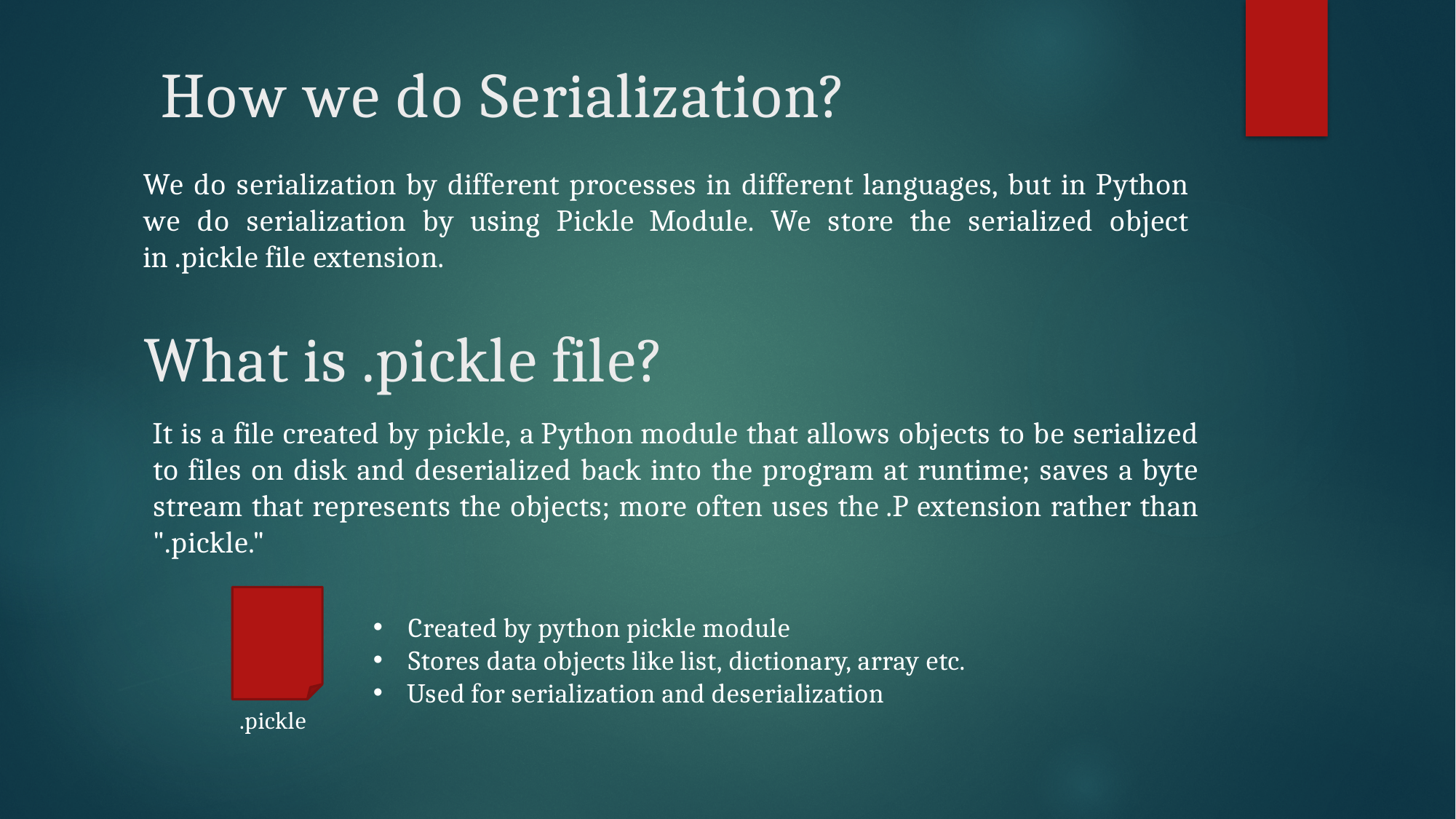

How we do Serialization?
We do serialization by different processes in different languages, but in Python we do serialization by using Pickle Module. We store the serialized object in .pickle file extension.
# What is .pickle file?
It is a file created by pickle, a Python module that allows objects to be serialized to files on disk and deserialized back into the program at runtime; saves a byte stream that represents the objects; more often uses the .P extension rather than ".pickle."

Created by python pickle module
Stores data objects like list, dictionary, array etc.
Used for serialization and deserialization
.pickle